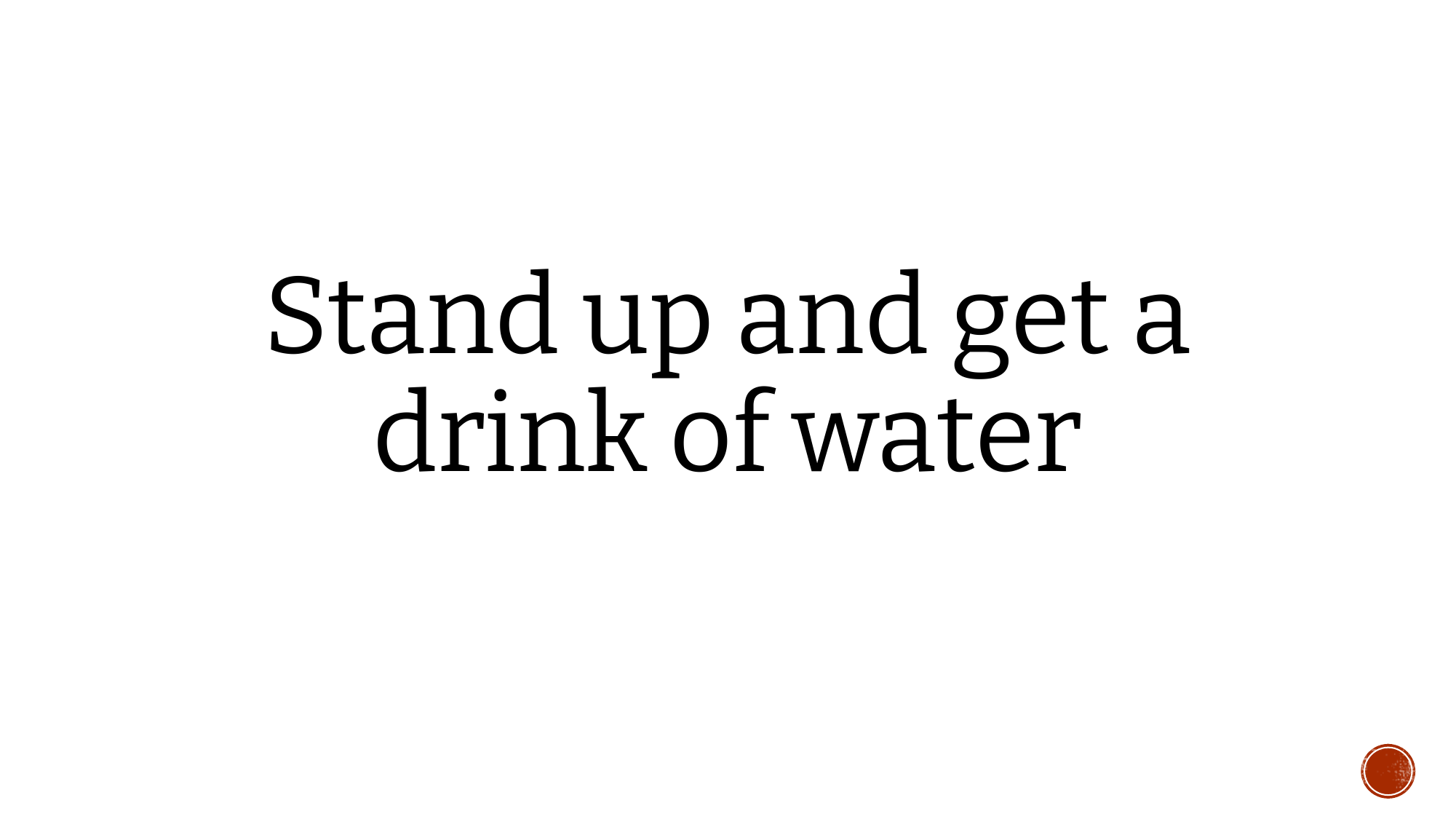

Stand up and get a drink of water